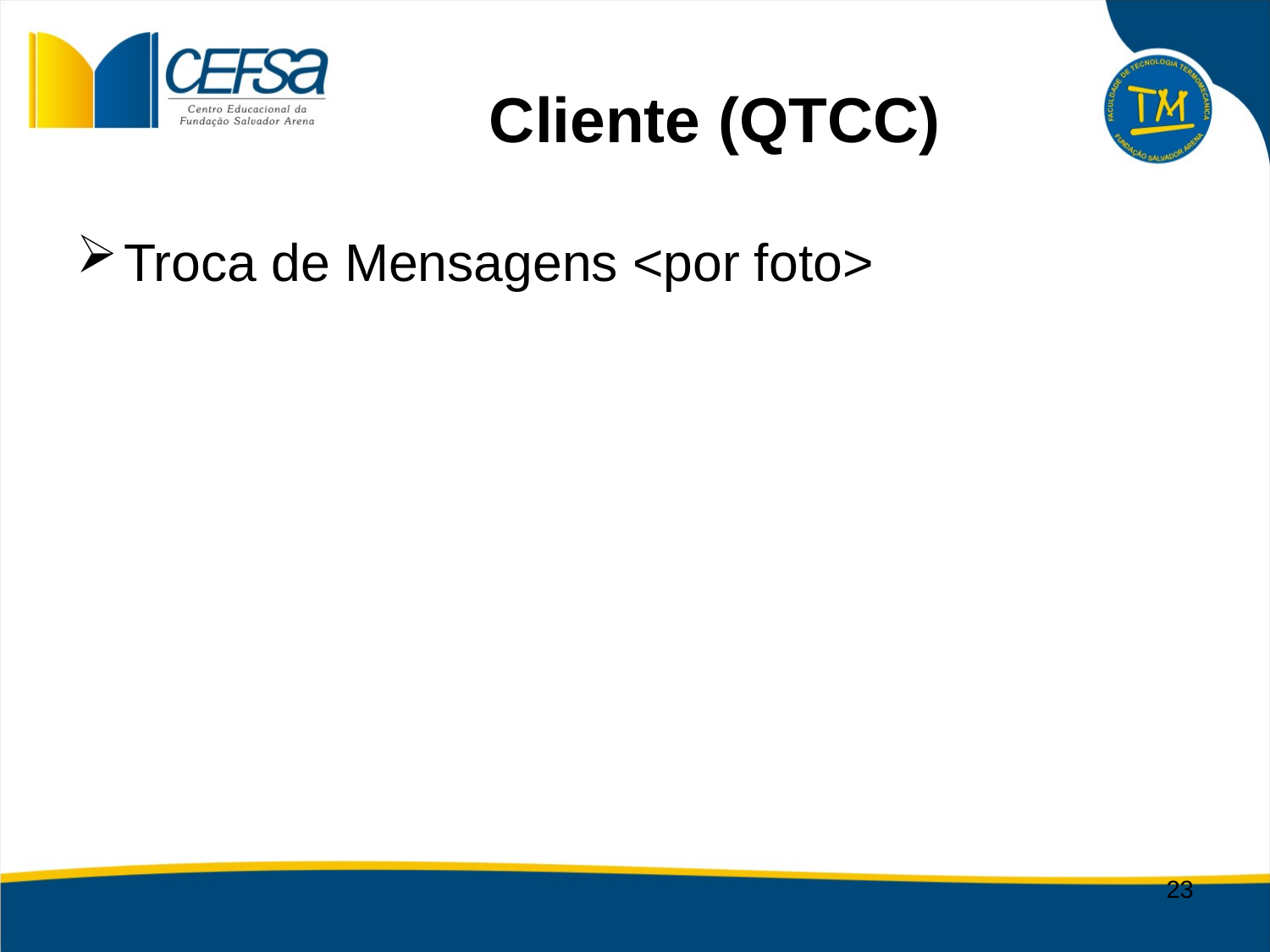

# Cliente (QTCC)
Troca de Mensagens <por foto>
23